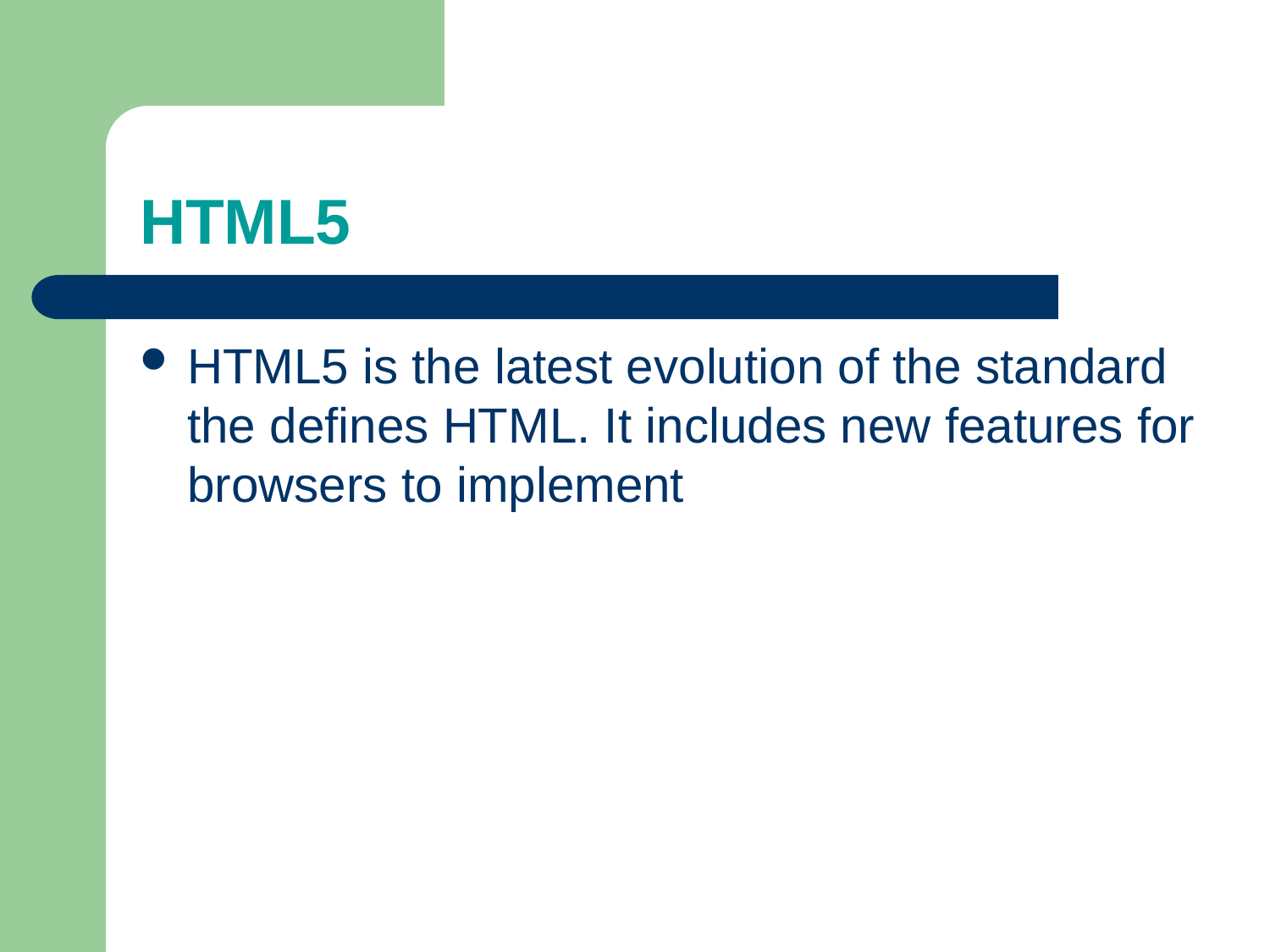

# HTML5
HTML5 is the latest evolution of the standard the defines HTML. It includes new features for browsers to implement